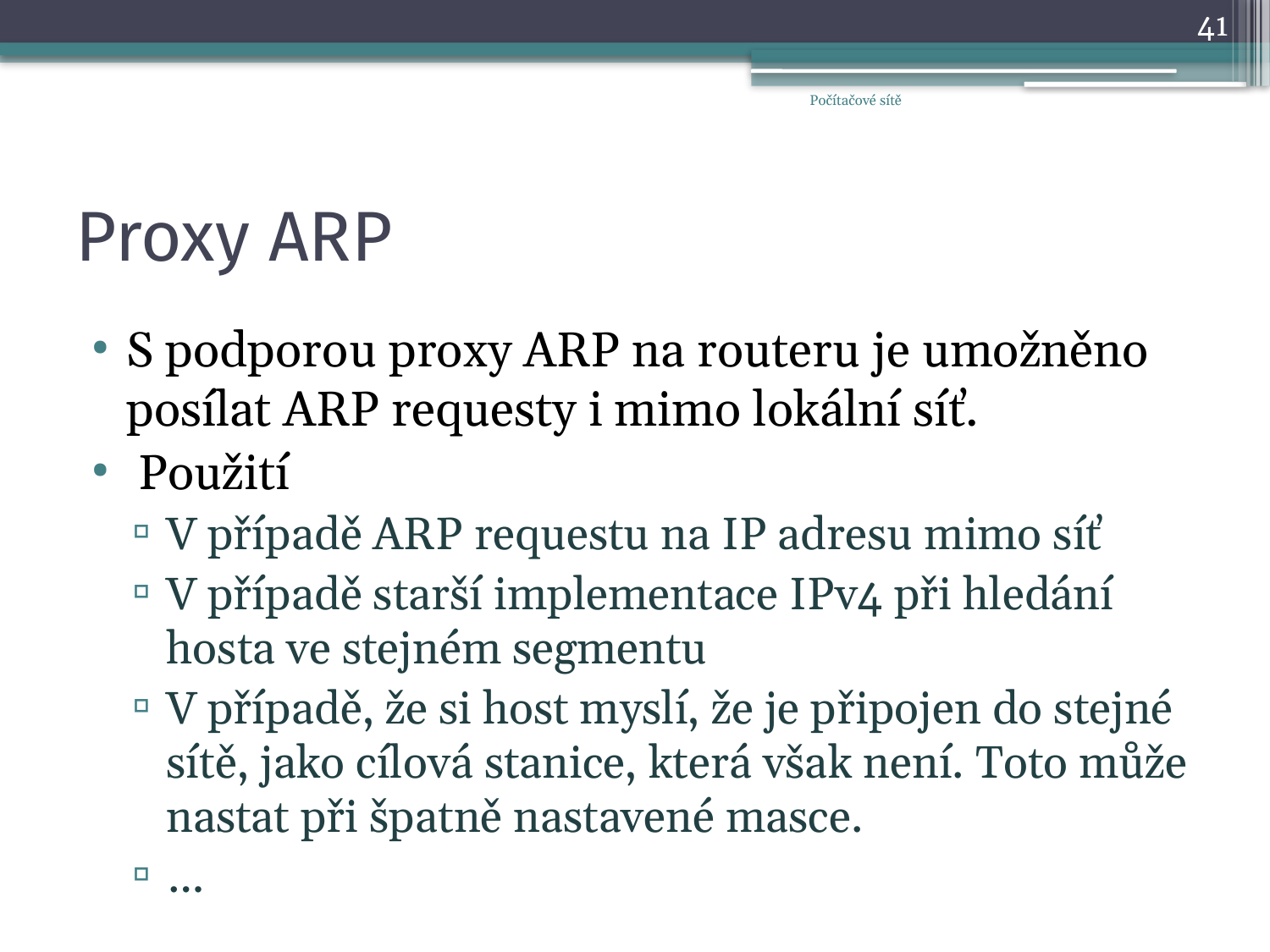

41
Počítačové sítě
# Proxy ARP
S podporou proxy ARP na routeru je umožněno posílat ARP requesty i mimo lokální síť.
 Použití
V případě ARP requestu na IP adresu mimo síť
V případě starší implementace IPv4 při hledání hosta ve stejném segmentu
V případě, že si host myslí, že je připojen do stejné sítě, jako cílová stanice, která však není. Toto může nastat při špatně nastavené masce.
…